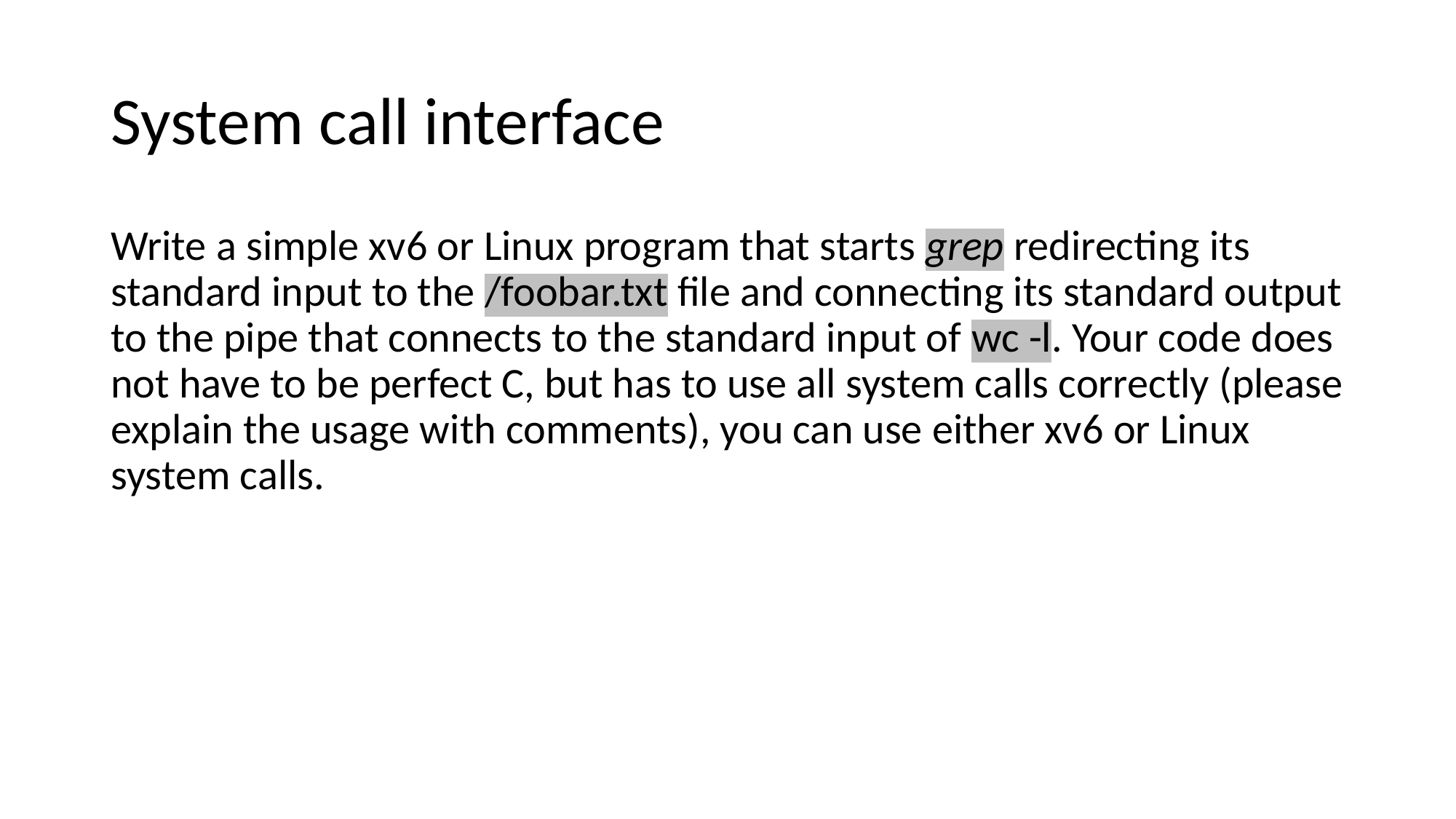

# System call interface
Write a simple xv6 or Linux program that starts grep redirecting its standard input to the /foobar.txt file and connecting its standard output to the pipe that connects to the standard input of wc -l. Your code does not have to be perfect C, but has to use all system calls correctly (please explain the usage with comments), you can use either xv6 or Linux system calls.